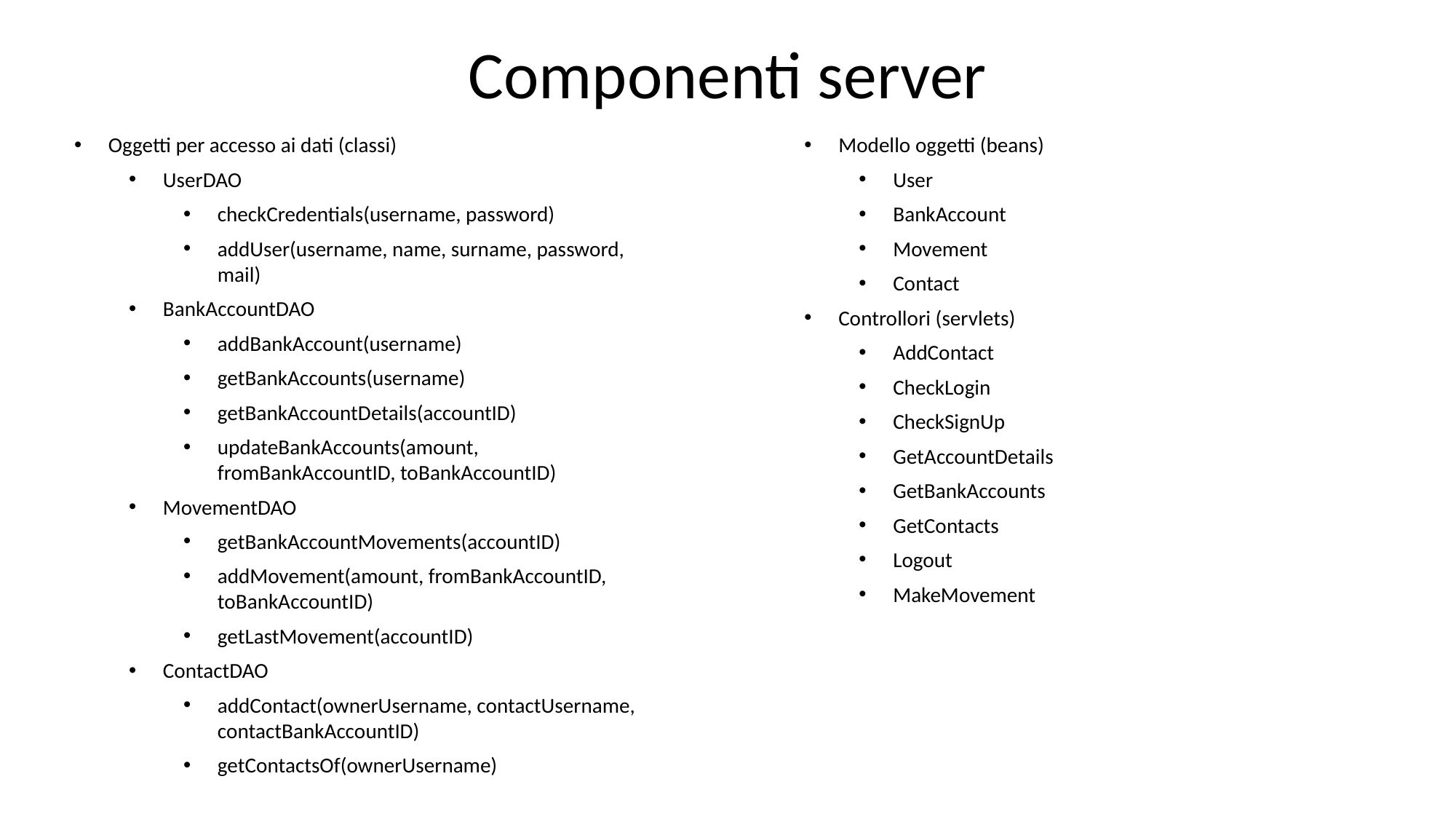

# Componenti server
Oggetti per accesso ai dati (classi)
UserDAO
checkCredentials(username, password)
addUser(username, name, surname, password, mail)
BankAccountDAO
addBankAccount(username)
getBankAccounts(username)
getBankAccountDetails(accountID)
updateBankAccounts(amount, fromBankAccountID, toBankAccountID)
MovementDAO
getBankAccountMovements(accountID)
addMovement(amount, fromBankAccountID, toBankAccountID)
getLastMovement(accountID)
ContactDAO
addContact(ownerUsername, contactUsername, contactBankAccountID)
getContactsOf(ownerUsername)
Modello oggetti (beans)
User
BankAccount
Movement
Contact
Controllori (servlets)
AddContact
CheckLogin
CheckSignUp
GetAccountDetails
GetBankAccounts
GetContacts
Logout
MakeMovement